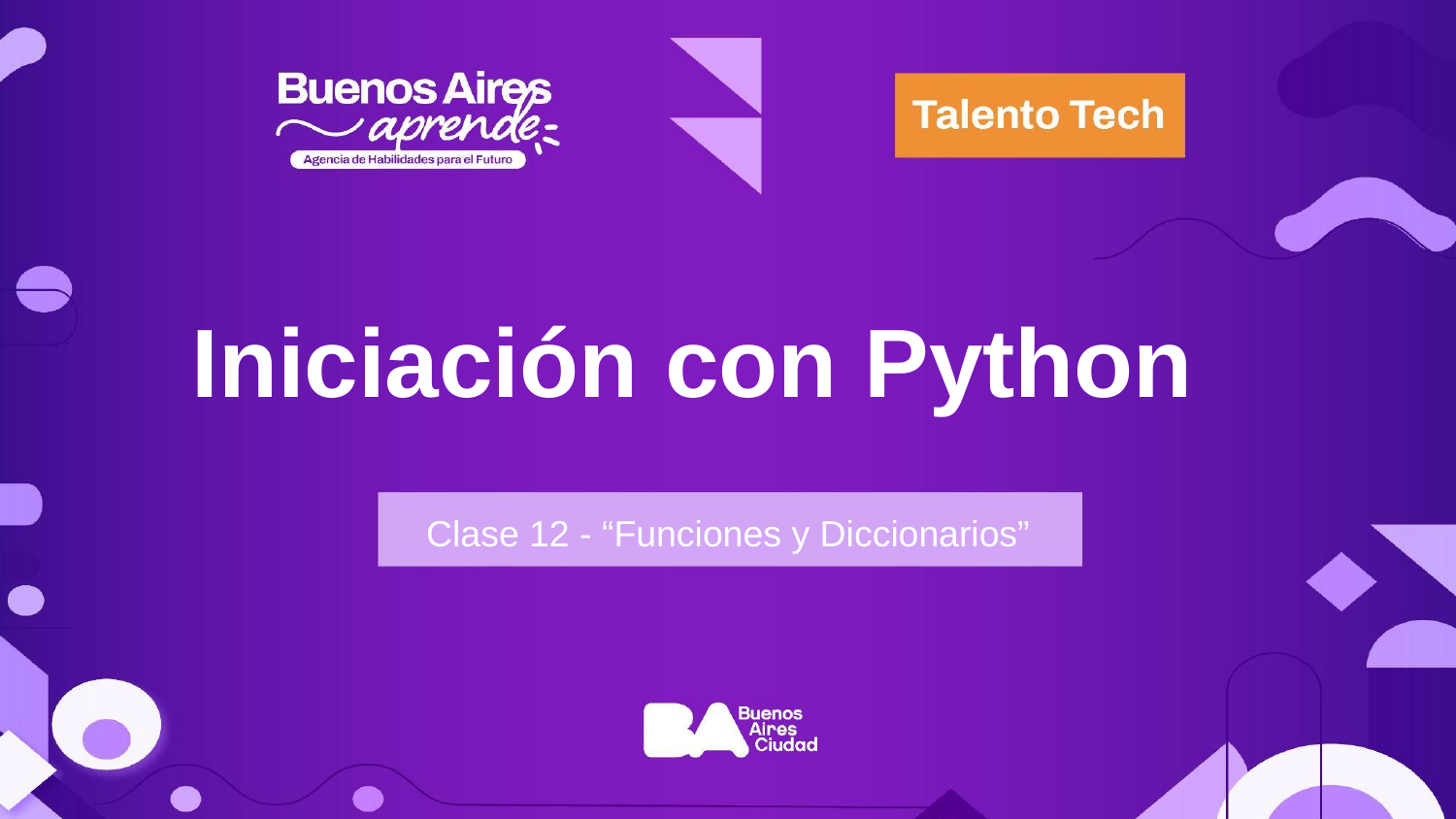

Iniciación con Python

Clase 12 - “Funciones y Diccionarios”